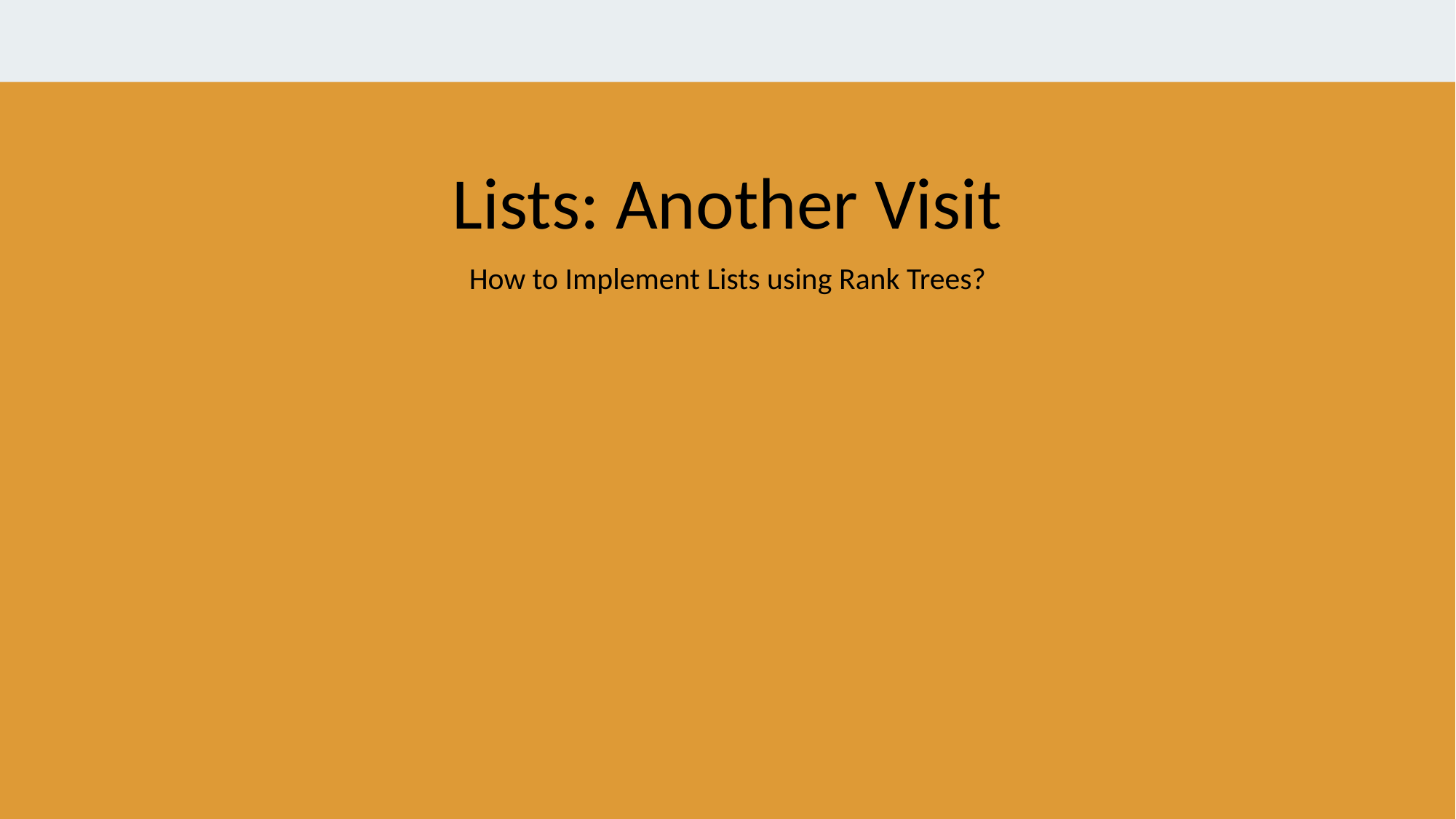

Lists: Another Visit
How to Implement Lists using Rank Trees?